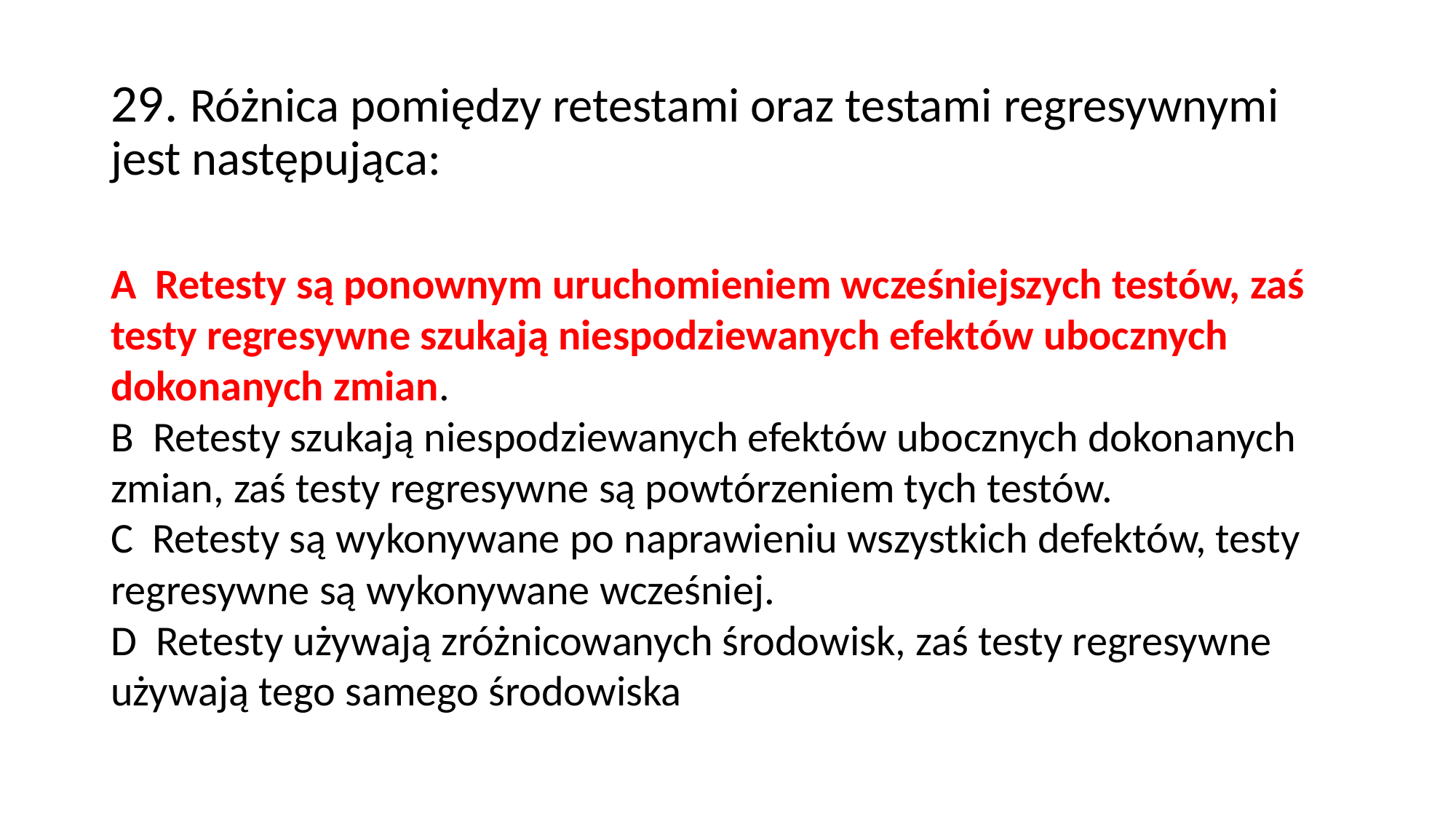

29. Różnica pomiędzy retestami oraz testami regresywnymi jest następująca:

A  Retesty są ponownym uruchomieniem wcześniejszych testów, zaś testy regresywne szukają niespodziewanych efektów ubocznych dokonanych zmian.
B  Retesty szukają niespodziewanych efektów ubocznych dokonanych zmian, zaś testy regresywne są powtórzeniem tych testów.
C  Retesty są wykonywane po naprawieniu wszystkich defektów, testy regresywne są wykonywane wcześniej.
D  Retesty używają zróżnicowanych środowisk, zaś testy regresywne używają tego samego środowiska